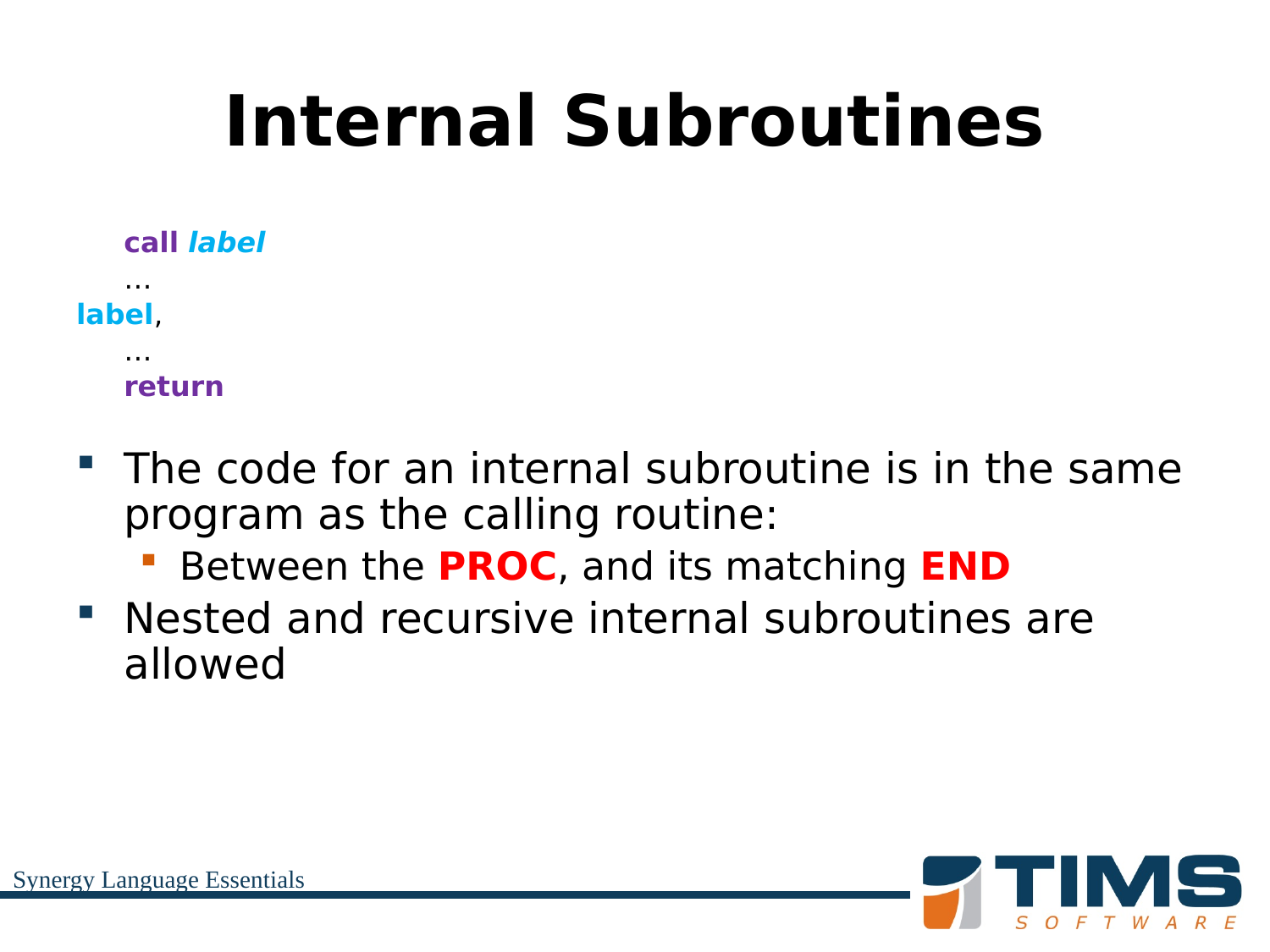

# Internal Subroutines
	call label
	…
label,
	…
	return

The code for an internal subroutine is in the same program as the calling routine:
Between the PROC, and its matching END
Nested and recursive internal subroutines are allowed
Synergy Language Essentials